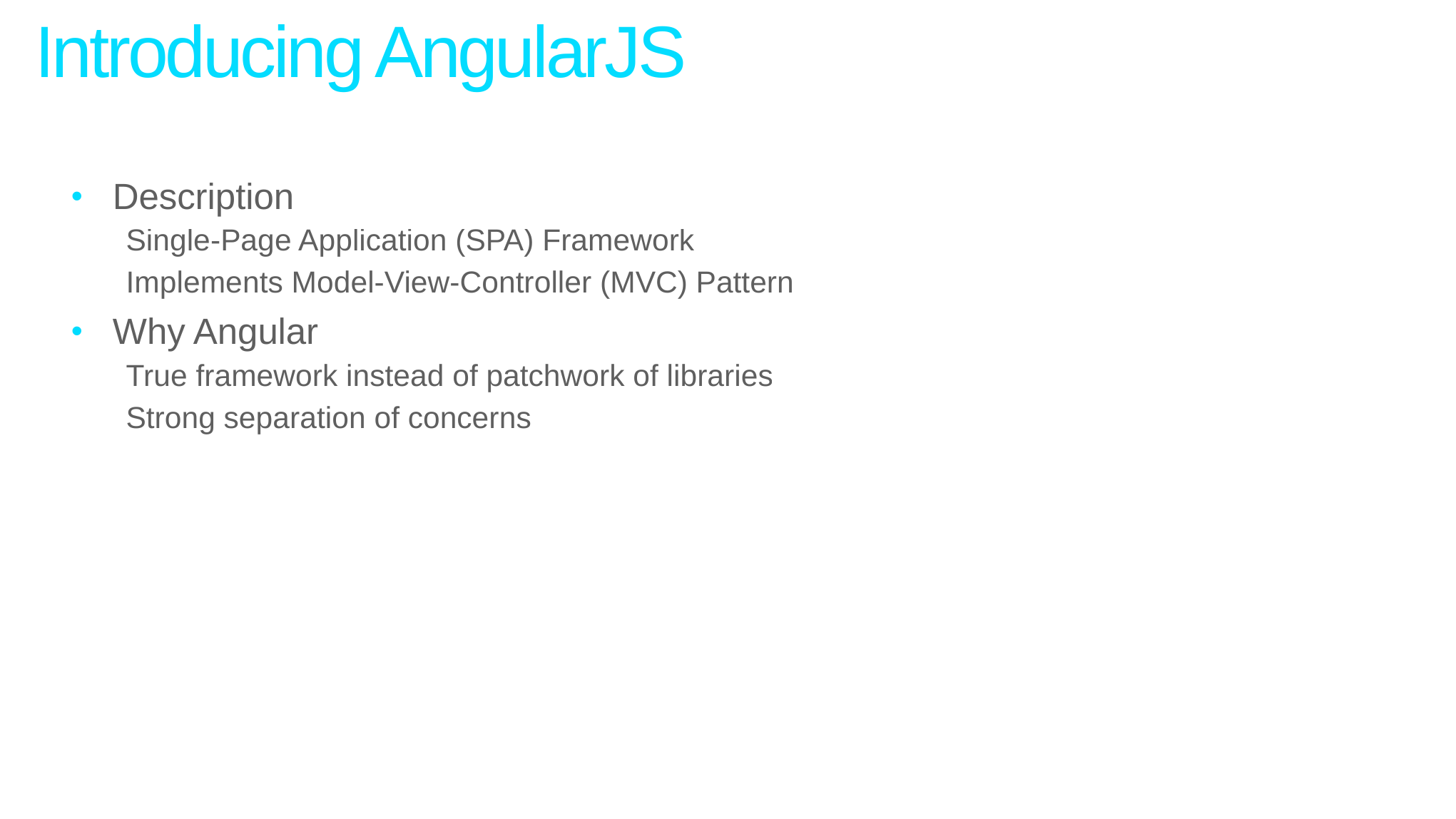

# Introducing AngularJS
Description
Single-Page Application (SPA) Framework
Implements Model-View-Controller (MVC) Pattern
Why Angular
True framework instead of patchwork of libraries
Strong separation of concerns